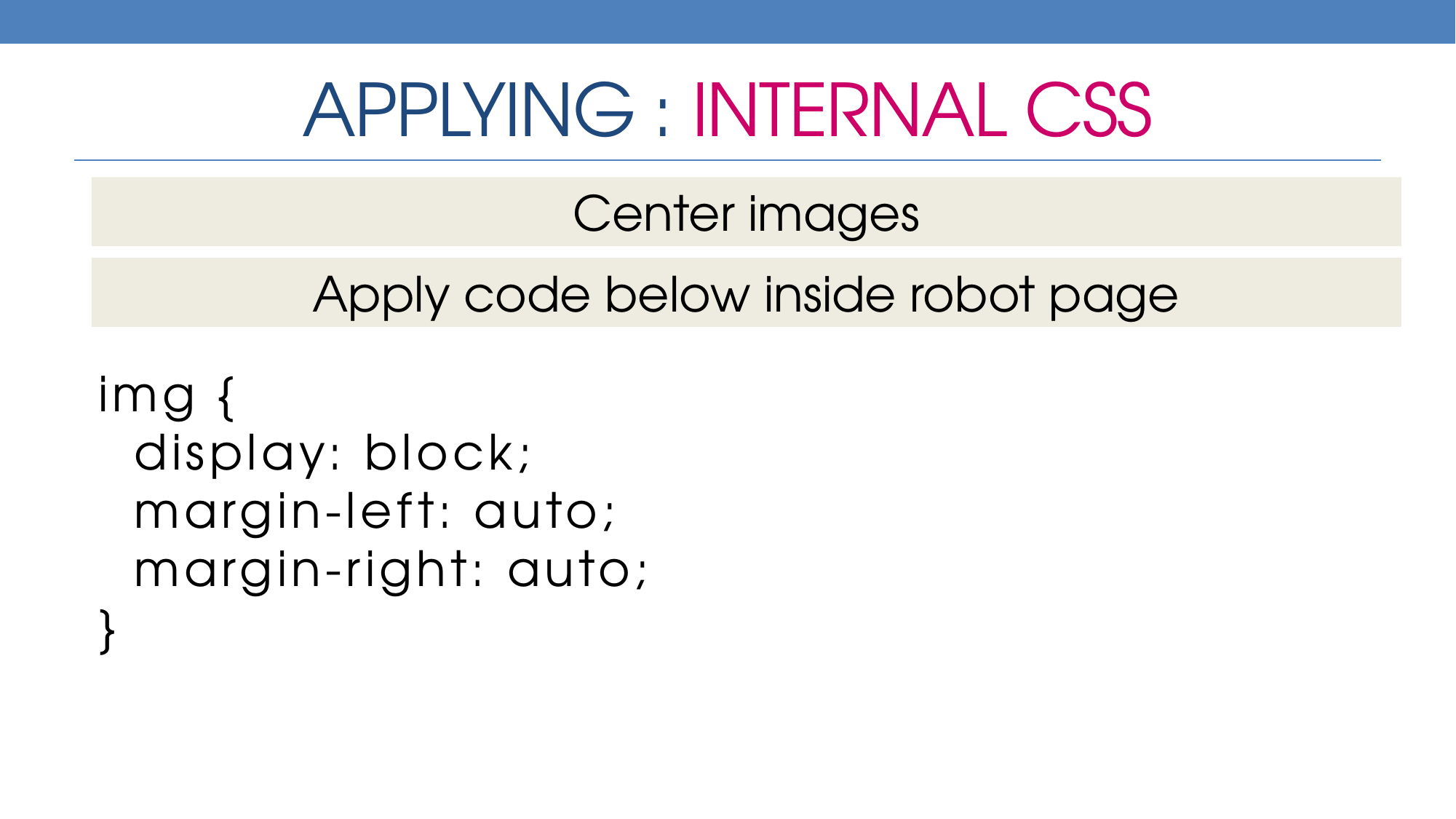

# APPLYING : INTERNAL CSS
Center images
Apply code below inside robot page
img {
  display: block;
  margin-left: auto;
  margin-right: auto;
}